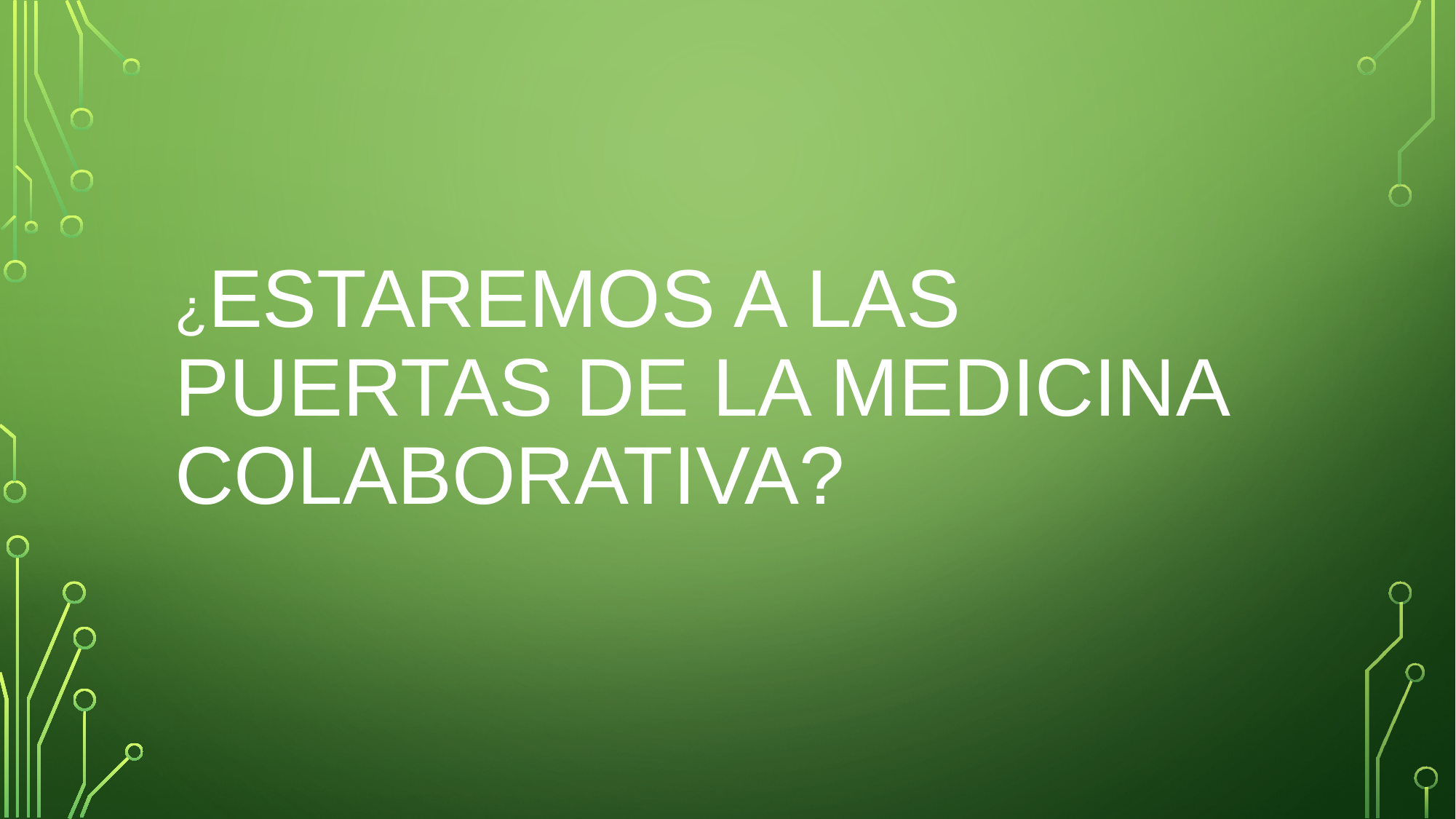

# ¿Estaremos a las puertas de la medicina colaborativa?